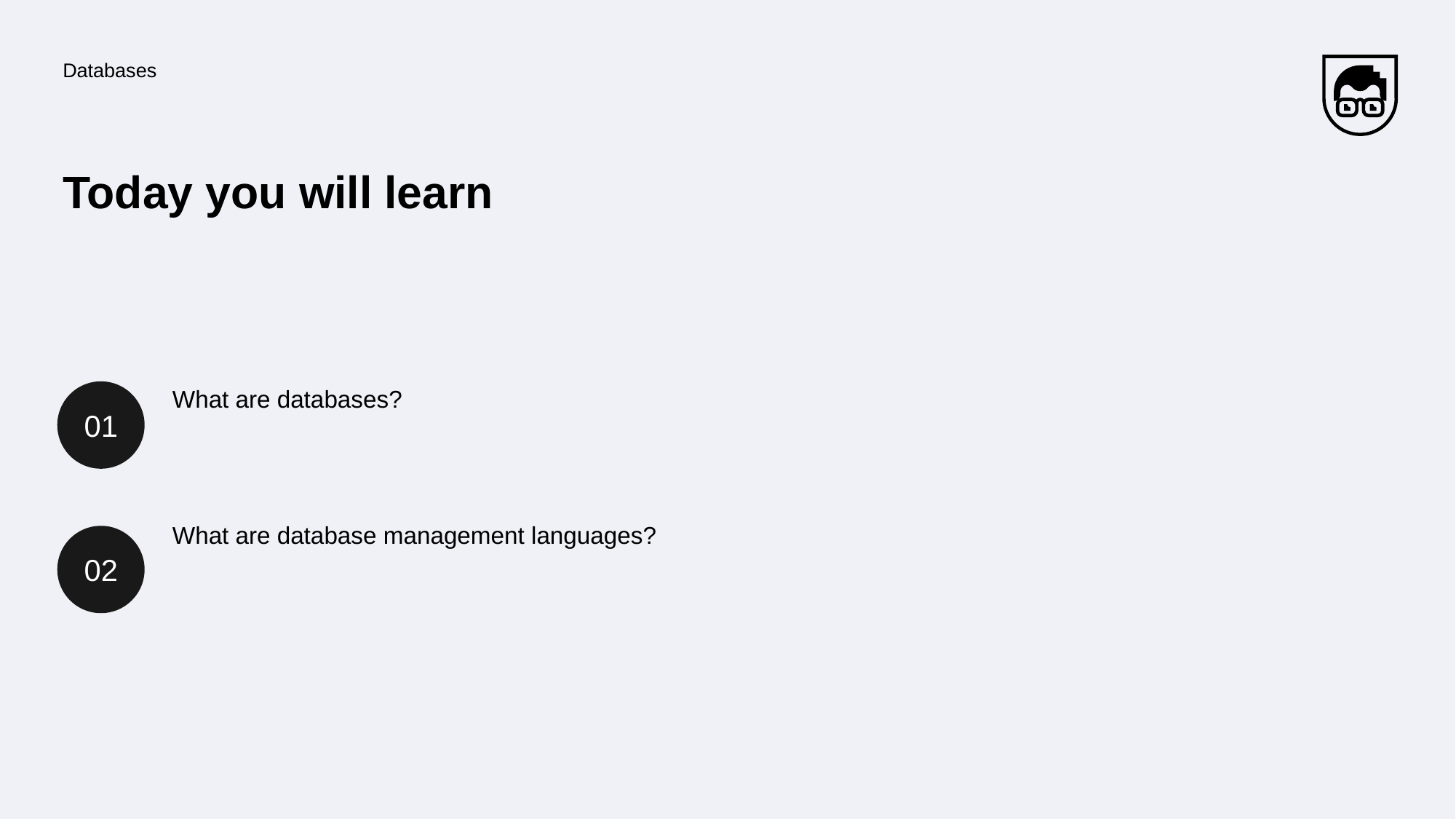

Databases
# Today you will learn

01
What are databases?
What are database management languages?

02